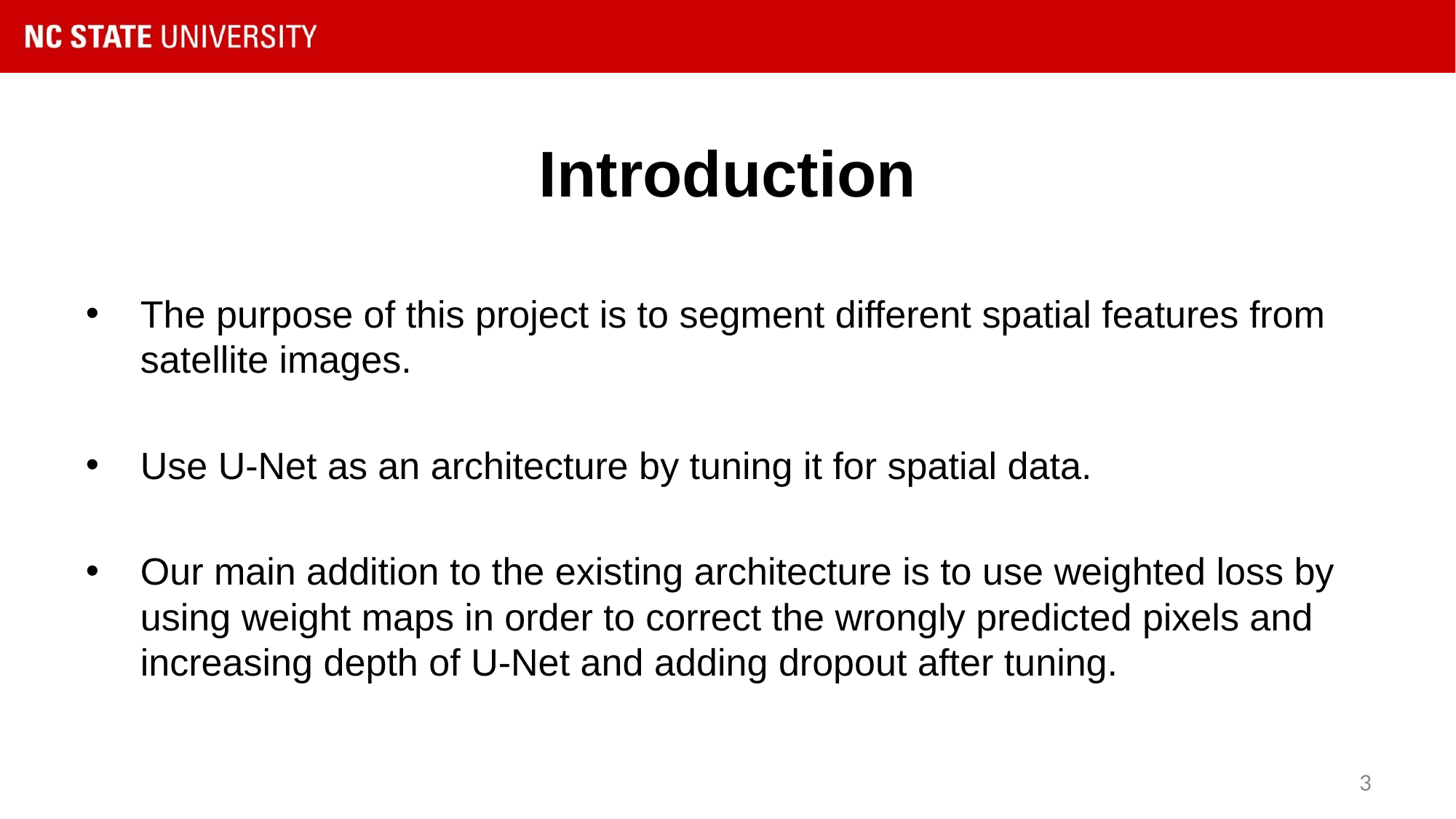

# Introduction
The purpose of this project is to segment different spatial features from satellite images.

Use U-Net as an architecture by tuning it for spatial data.

Our main addition to the existing architecture is to use weighted loss by using weight maps in order to correct the wrongly predicted pixels and increasing depth of U-Net and adding dropout after tuning.
3